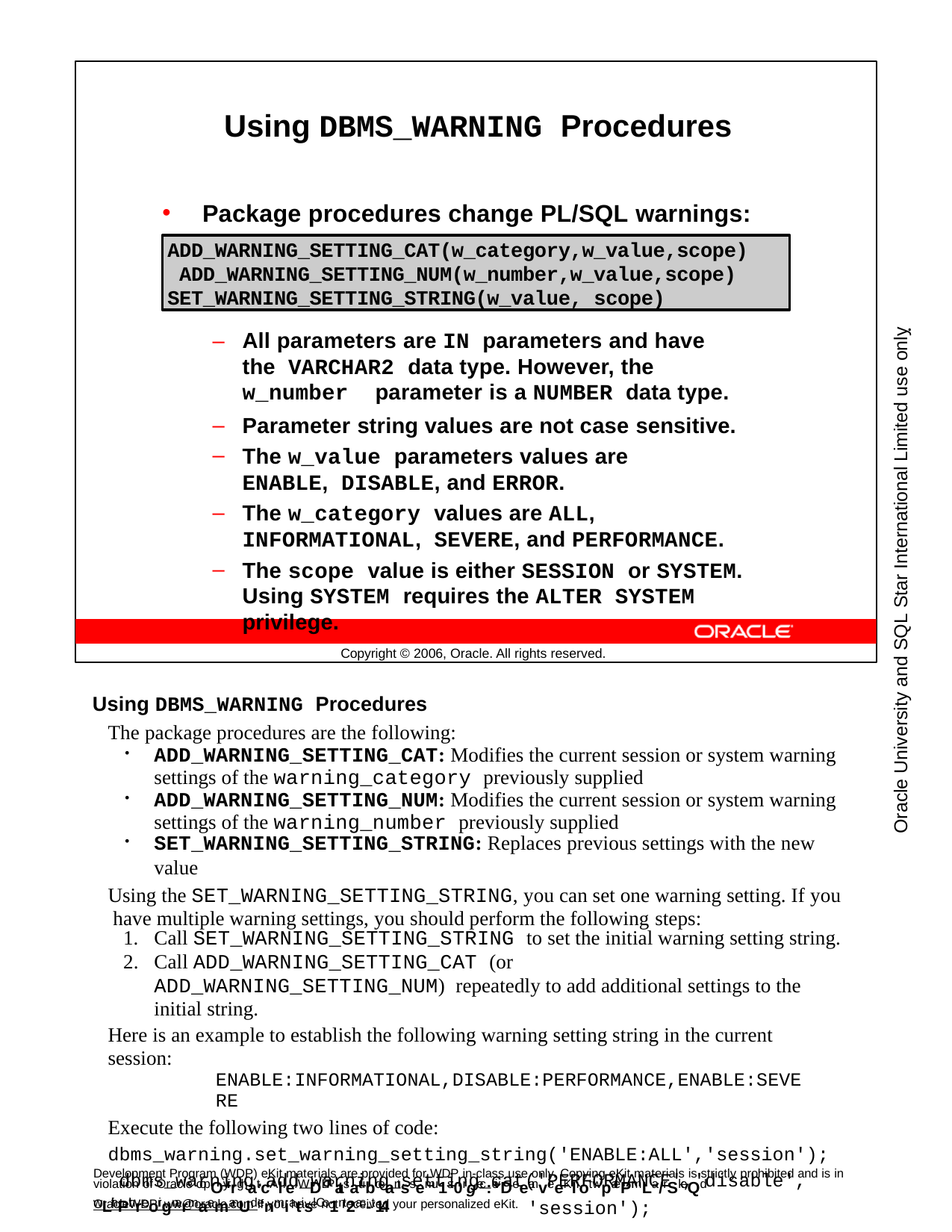

Using DBMS_WARNING Procedures

Package procedures change PL/SQL warnings:
ADD_WARNING_SETTING_CAT(w_category,w_value,scope)  ADD_WARNING_SETTING_NUM(w_number,w_value,scope)  SET_WARNING_SETTING_STRING(w_value, scope)
Oracle University and SQL Star International Limited use onlyฺ
All parameters are IN parameters and have the  VARCHAR2 data type. However, the w_number  parameter is a NUMBER data type.
Parameter string values are not case sensitive.
The w_value parameters values are ENABLE,  DISABLE, and ERROR.
The w_category values are ALL, INFORMATIONAL,  SEVERE, and PERFORMANCE.
The scope value is either SESSION or SYSTEM.  Using SYSTEM requires the ALTER SYSTEM privilege.
Copyright © 2006, Oracle. All rights reserved.
Using DBMS_WARNING Procedures
The package procedures are the following:
ADD_WARNING_SETTING_CAT: Modifies the current session or system warning  settings of the warning_category previously supplied
ADD_WARNING_SETTING_NUM: Modifies the current session or system warning  settings of the warning_number previously supplied
SET_WARNING_SETTING_STRING: Replaces previous settings with the new
value
Using the SET_WARNING_SETTING_STRING, you can set one warning setting. If you  have multiple warning settings, you should perform the following steps:
Call SET_WARNING_SETTING_STRING to set the initial warning setting string.
Call ADD_WARNING_SETTING_CAT (or ADD_WARNING_SETTING_NUM)  repeatedly to add additional settings to the initial string.
Here is an example to establish the following warning setting string in the current session:
ENABLE:INFORMATIONAL,DISABLE:PERFORMANCE,ENABLE:SEVERE
Execute the following two lines of code:  dbms_warning.set_warning_setting_string('ENABLE:ALL','session');  dbms_warning.add_warning_setting_cat('PERFORMANCE','disable',
'session');
Development Program (WDP) eKit materials are provided for WDP in-class use only. Copying eKit materials is strictly prohibited and is in
violation of Oracle copOyrirghat.cAllel WDDPatsatubdeantss emu1st0rgec:eivDeeanveeKliot wpatePrmLa/rSkeQd wLithPthreoirgnarmaemanUd enmiatisl. Co1nt2ac-t14
OracleWDP_ww@oracle.com if you have not received your personalized eKit.